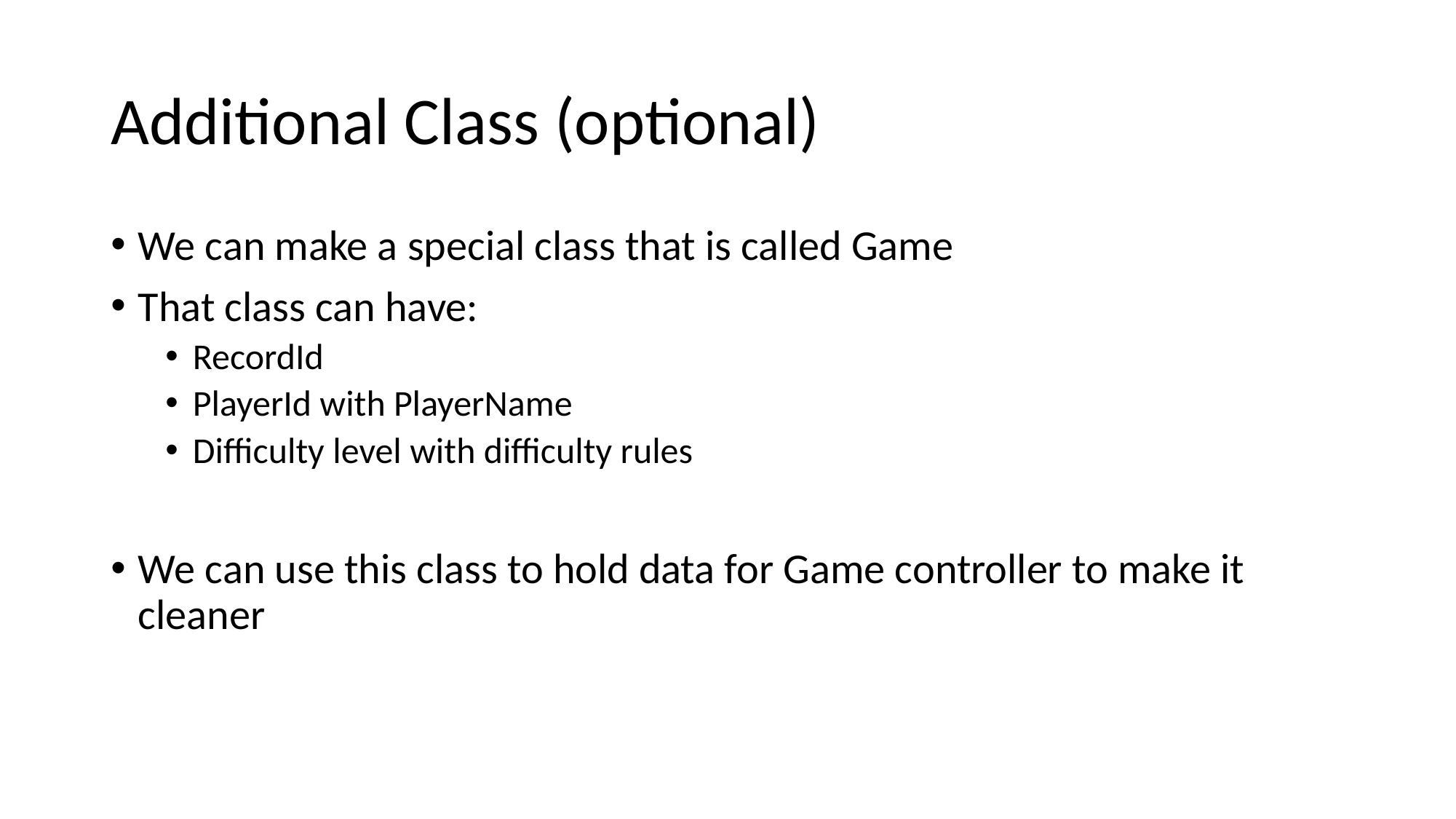

# Additional Class (optional)
We can make a special class that is called Game
That class can have:
RecordId
PlayerId with PlayerName
Difficulty level with difficulty rules

We can use this class to hold data for Game controller to make it cleaner